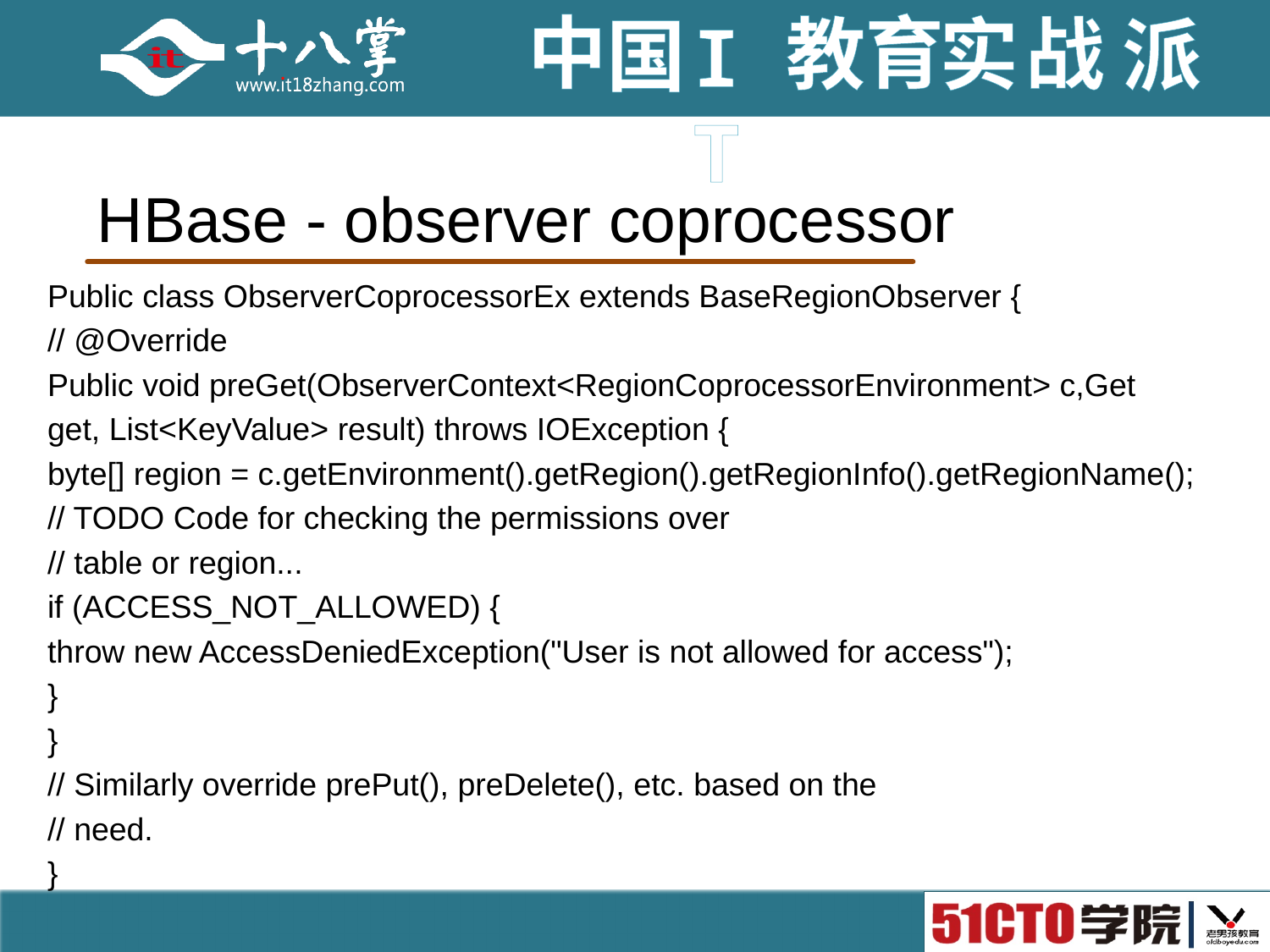

# HBase - observer coprocessor
Public class ObserverCoprocessorEx extends BaseRegionObserver {
// @Override
Public void preGet(ObserverContext<RegionCoprocessorEnvironment> c,Get
get, List<KeyValue> result) throws IOException {
byte[] region = c.getEnvironment().getRegion().getRegionInfo().getRegionName();
// TODO Code for checking the permissions over
// table or region...
if (ACCESS_NOT_ALLOWED) {
throw new AccessDeniedException("User is not allowed for access");
}
}
// Similarly override prePut(), preDelete(), etc. based on the
// need.
}